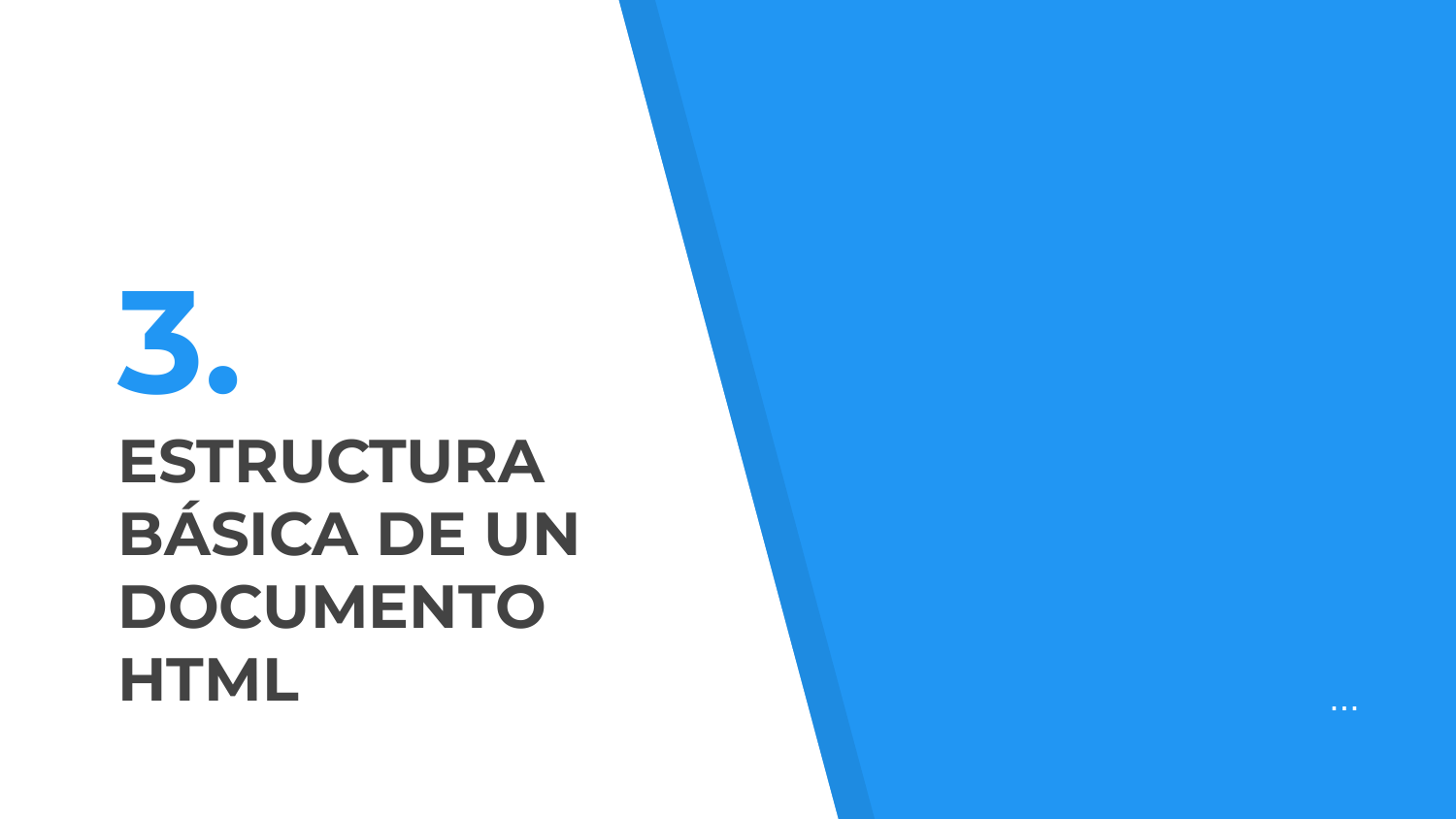

# 3.
ESTRUCTURA BÁSICA DE UN DOCUMENTO HTML
...